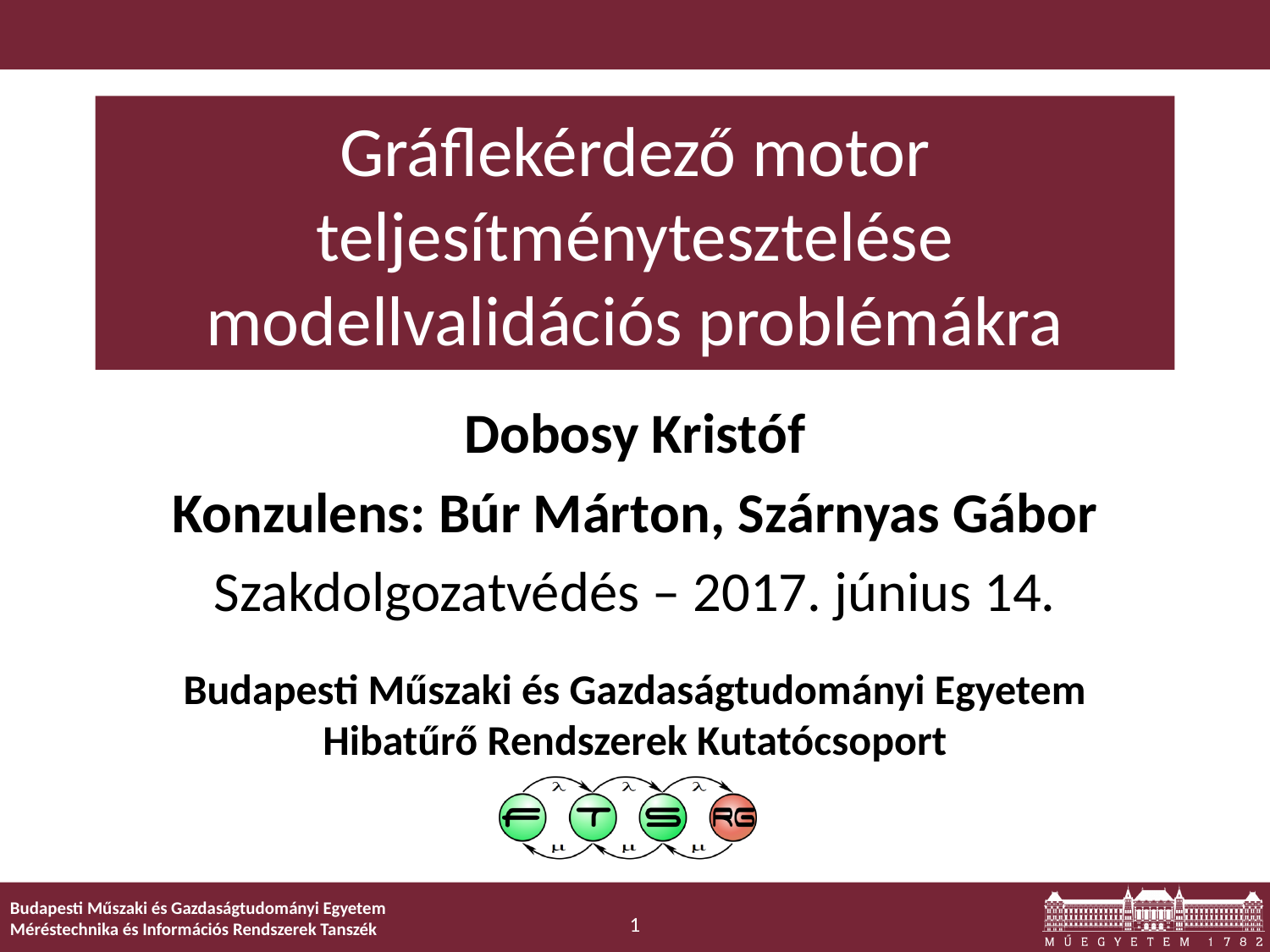

# Gráflekérdező motor teljesítménytesztelése modellvalidációs problémákra
Dobosy Kristóf
Konzulens: Búr Márton, Szárnyas Gábor
Szakdolgozatvédés – 2017. június 14.
1